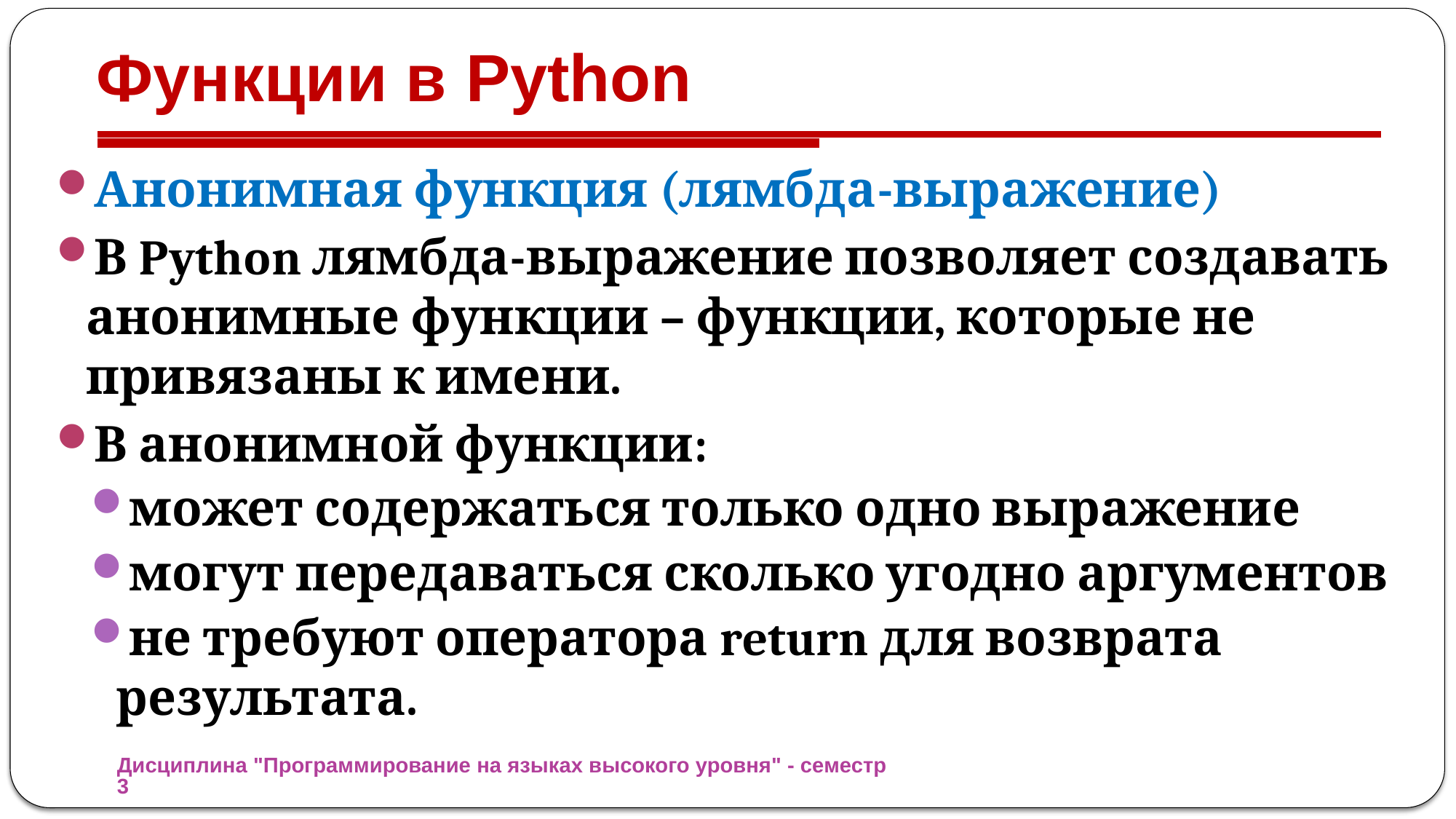

# Функции в Python
Анонимная функция (лямбда-выражение)
В Python лямбда-выражение позволяет создавать анонимные функции – функции, которые не привязаны к имени.
В анонимной функции:
может содержаться только одно выражение
могут передаваться сколько угодно аргументов
не требуют оператора return для возврата результата.

Дисциплина "Программирование на языках высокого уровня" - семестр 3